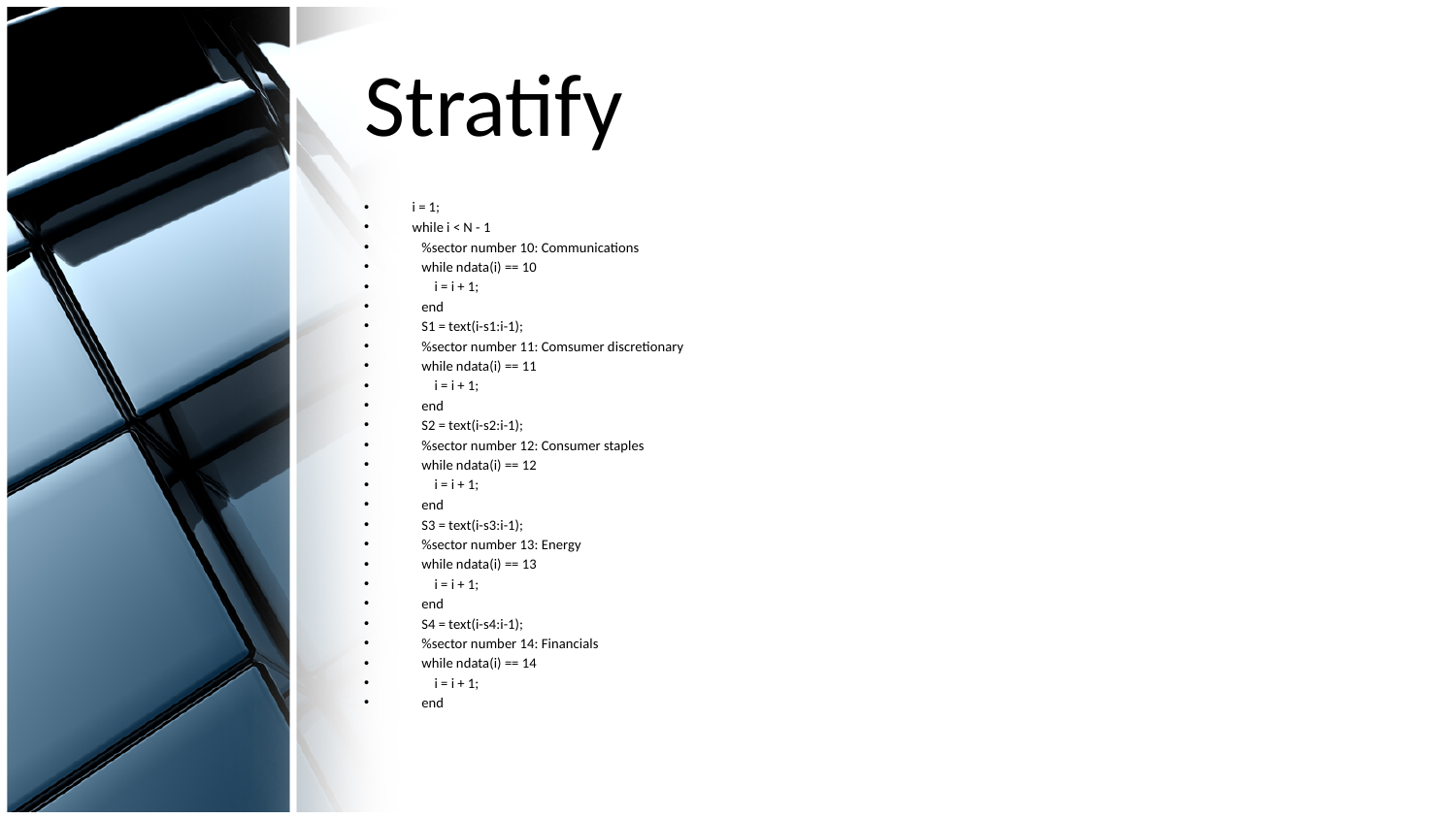

# Stratify
i = 1;
while i < N - 1
   %sector number 10: Communications
   while ndata(i) == 10
       i = i + 1;
   end
   S1 = text(i-s1:i-1);
   %sector number 11: Comsumer discretionary
   while ndata(i) == 11
       i = i + 1;
   end
   S2 = text(i-s2:i-1);
   %sector number 12: Consumer staples
   while ndata(i) == 12
       i = i + 1;
   end
   S3 = text(i-s3:i-1);
   %sector number 13: Energy
   while ndata(i) == 13
       i = i + 1;
   end
   S4 = text(i-s4:i-1);
   %sector number 14: Financials
   while ndata(i) == 14
       i = i + 1;
   end